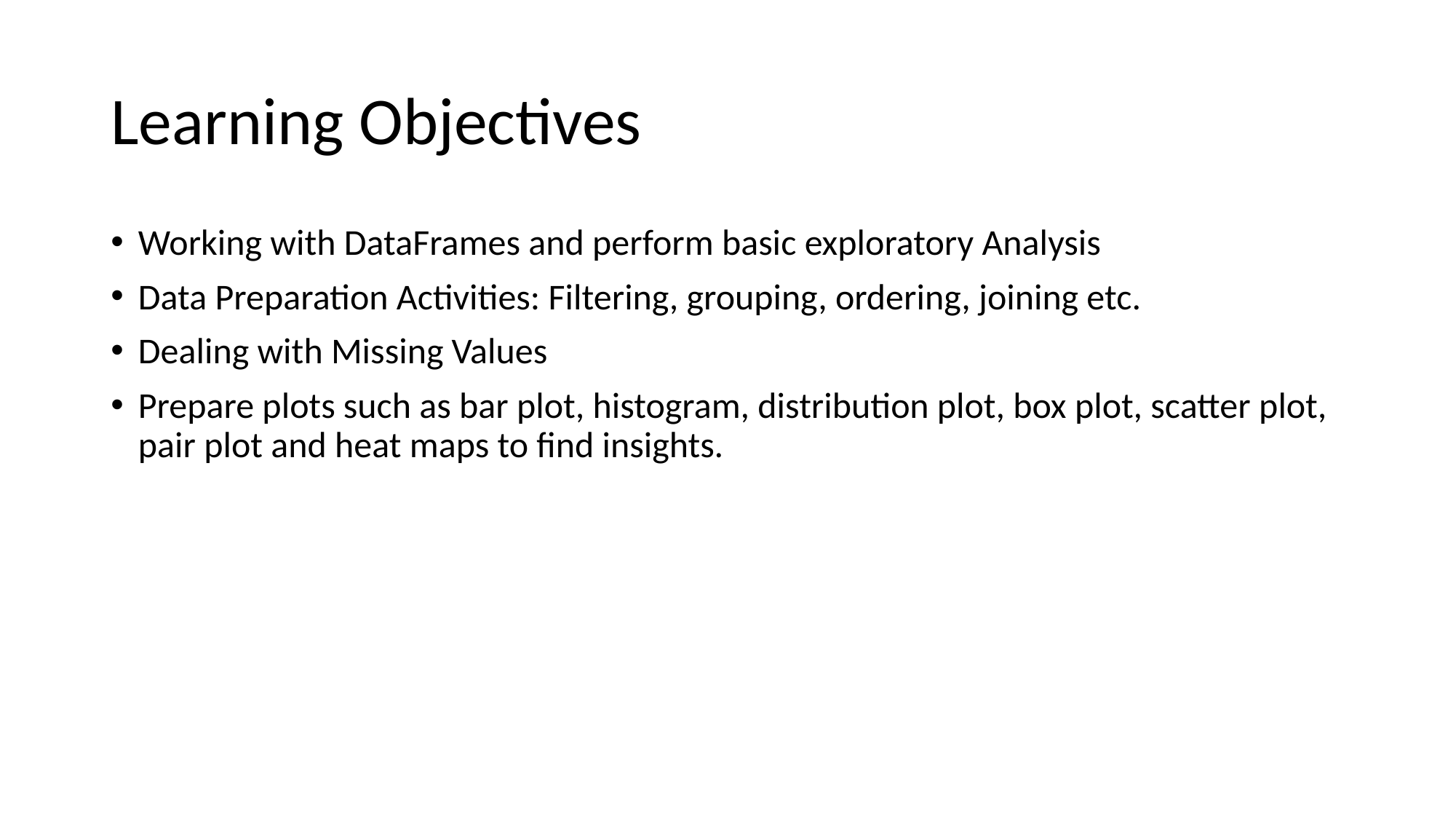

# Learning Objectives
Working with DataFrames and perform basic exploratory Analysis
Data Preparation Activities: Filtering, grouping, ordering, joining etc.
Dealing with Missing Values
Prepare plots such as bar plot, histogram, distribution plot, box plot, scatter plot, pair plot and heat maps to find insights.